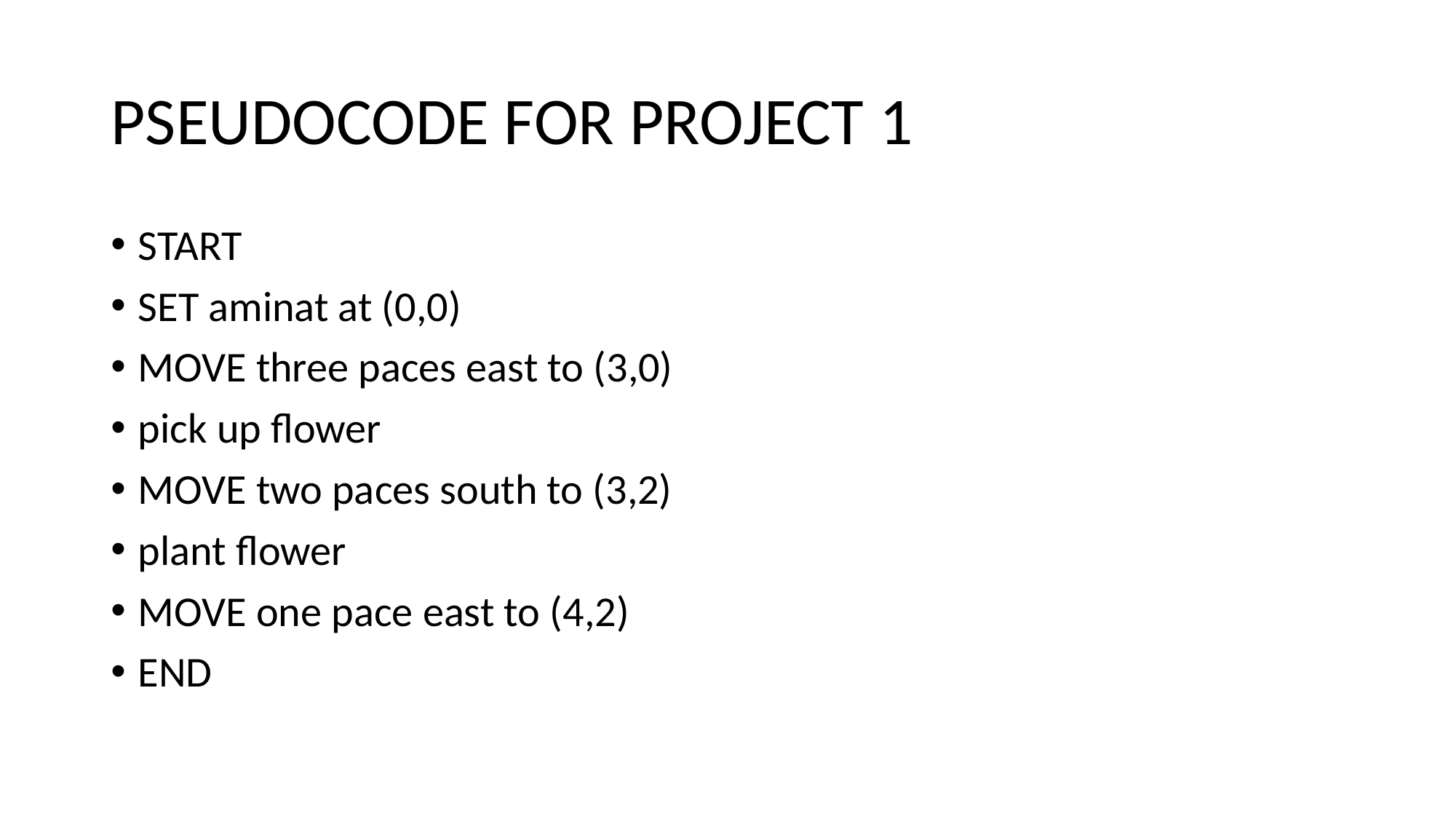

# PSEUDOCODE FOR PROJECT 1
START
SET aminat at (0,0)
MOVE three paces east to (3,0)
pick up flower
MOVE two paces south to (3,2)
plant flower
MOVE one pace east to (4,2)
END